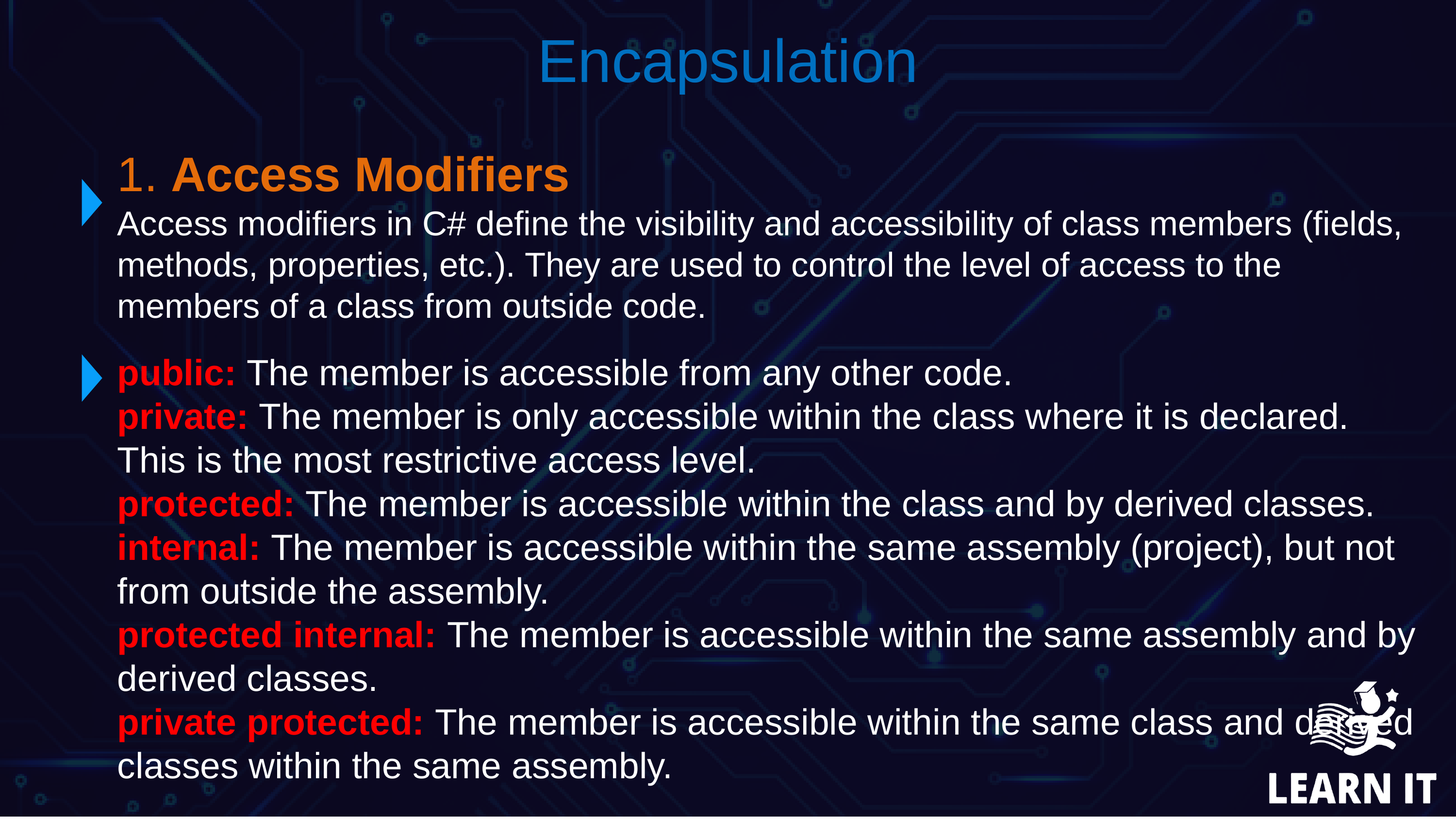

Encapsulation
1. Access Modifiers
Access modifiers in C# define the visibility and accessibility of class members (fields, methods, properties, etc.). They are used to control the level of access to the members of a class from outside code.

public: The member is accessible from any other code.
private: The member is only accessible within the class where it is declared. This is the most restrictive access level.
protected: The member is accessible within the class and by derived classes.
internal: The member is accessible within the same assembly (project), but not from outside the assembly.
protected internal: The member is accessible within the same assembly and by derived classes.
private protected: The member is accessible within the same class and derived classes within the same assembly.